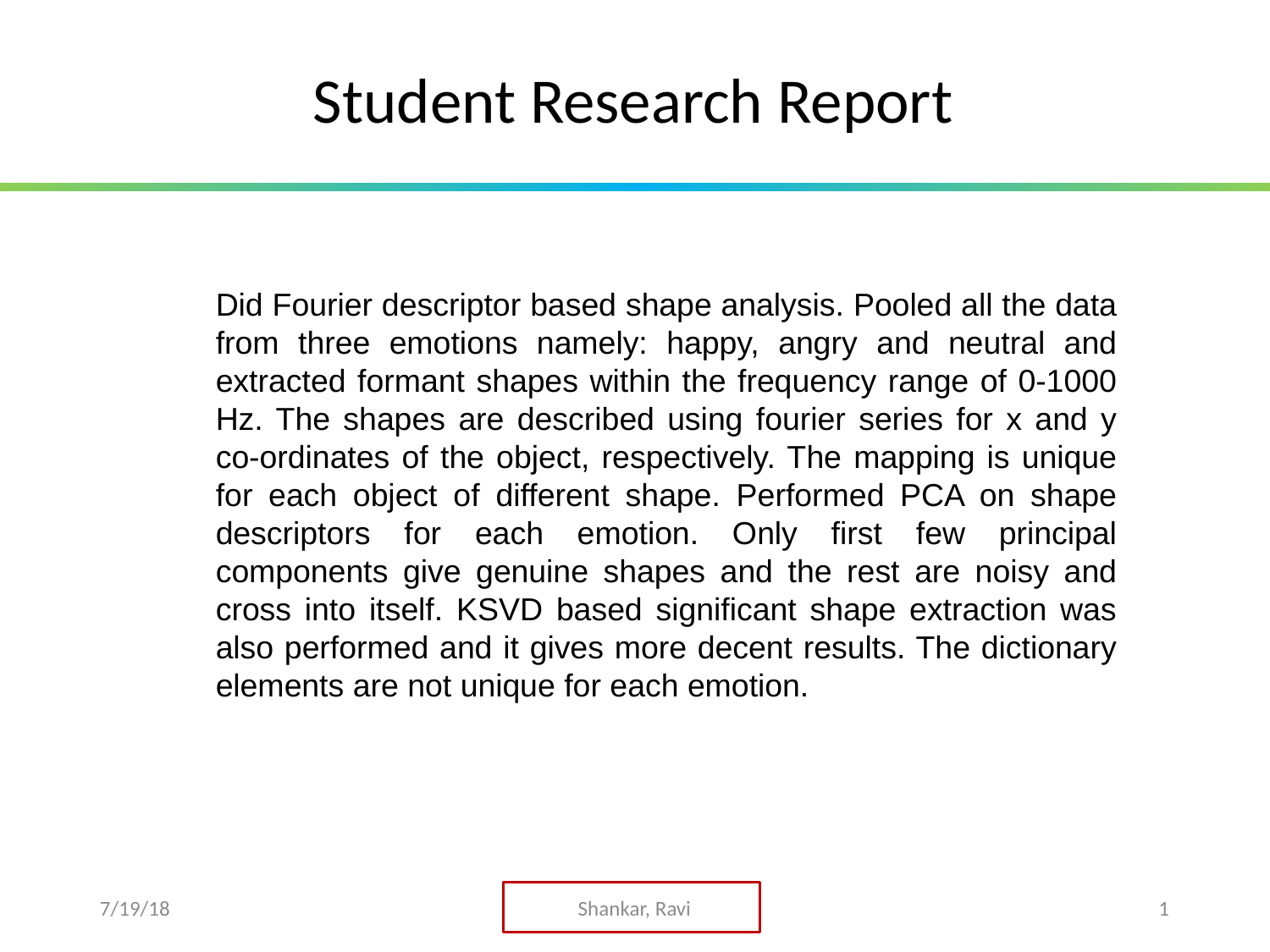

Student Research Report

Did Fourier descriptor based shape analysis. Pooled all the data from three emotions namely: happy, angry and neutral and extracted formant shapes within the frequency range of 0-1000 Hz. The shapes are described using fourier series for x and y co-ordinates of the object, respectively. The mapping is unique for each object of different shape. Performed PCA on shape descriptors for each emotion. Only first few principal components give genuine shapes and the rest are noisy and cross into itself. KSVD based significant shape extraction was also performed and it gives more decent results. The dictionary elements are not unique for each emotion.
7/19/18
Shankar, Ravi

1